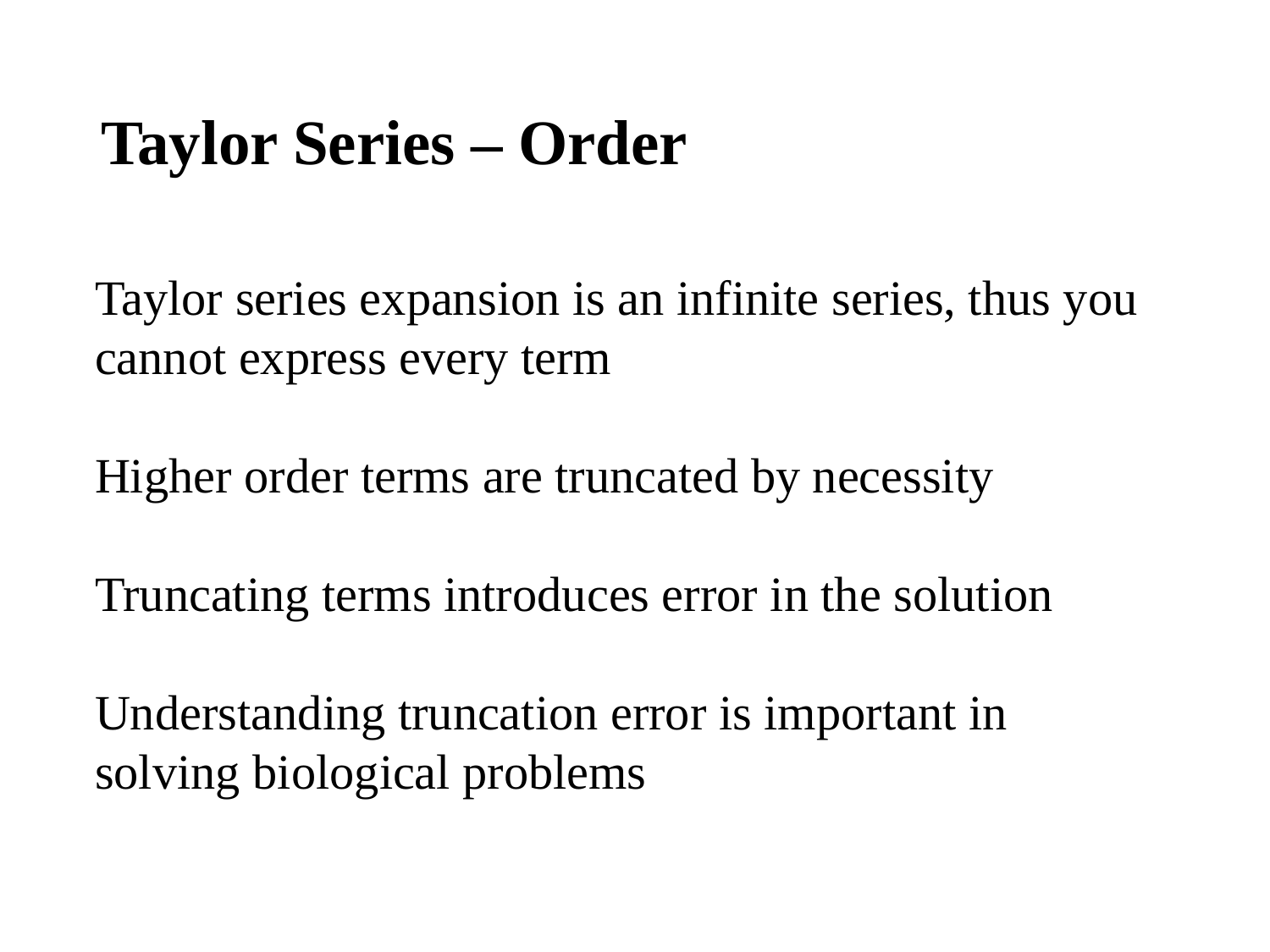

Taylor Series – Order
Taylor series expansion is an infinite series, thus you cannot express every term

Higher order terms are truncated by necessity

Truncating terms introduces error in the solution

Understanding truncation error is important in solving biological problems